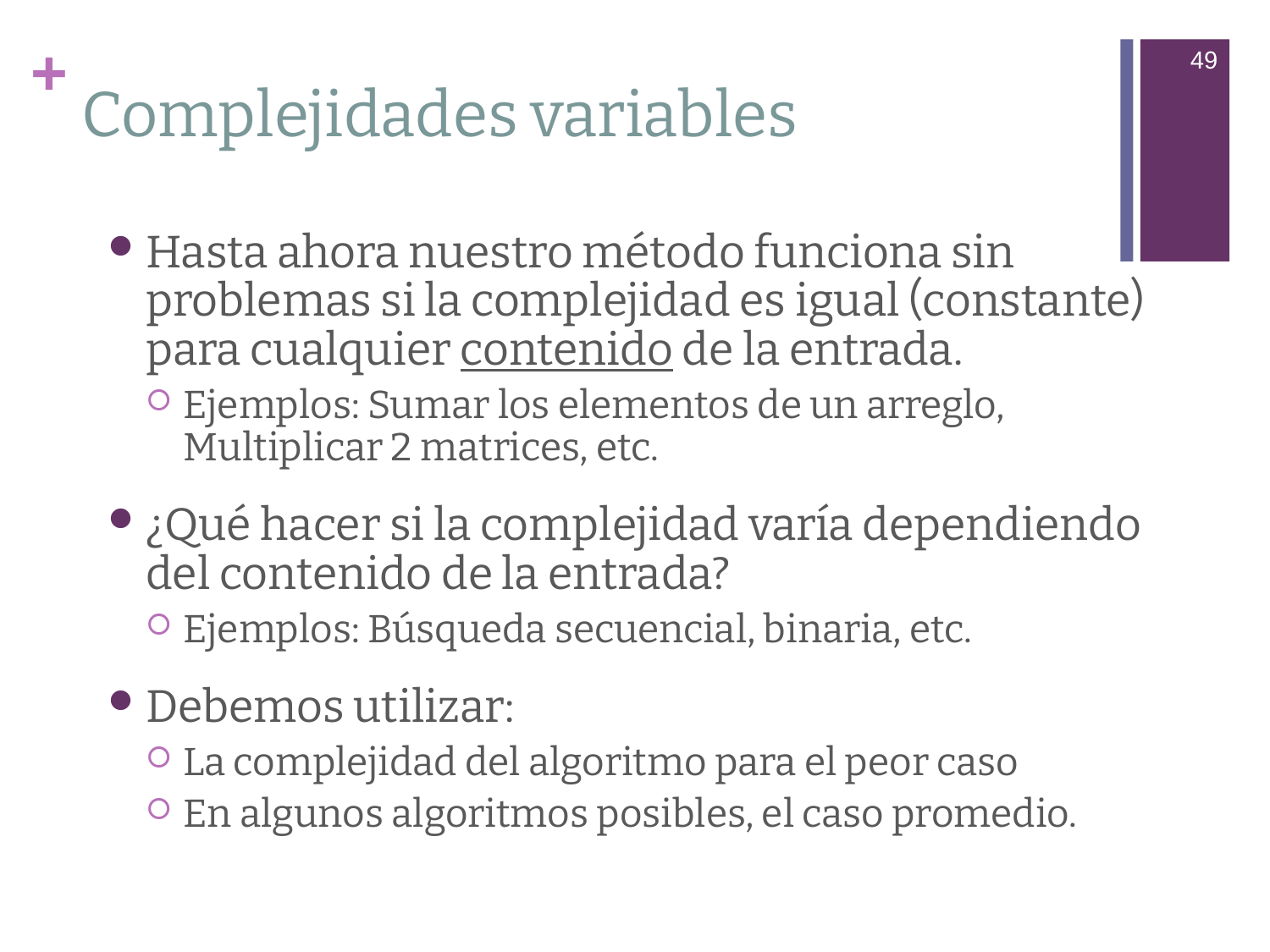

49
# Complejidades variables
Hasta ahora nuestro método funciona sin problemas si la complejidad es igual (constante) para cualquier contenido de la entrada.
Ejemplos: Sumar los elementos de un arreglo, Multiplicar 2 matrices, etc.
¿Qué hacer si la complejidad varía dependiendo del contenido de la entrada?
Ejemplos: Búsqueda secuencial, binaria, etc.
Debemos utilizar:
La complejidad del algoritmo para el peor caso
En algunos algoritmos posibles, el caso promedio.